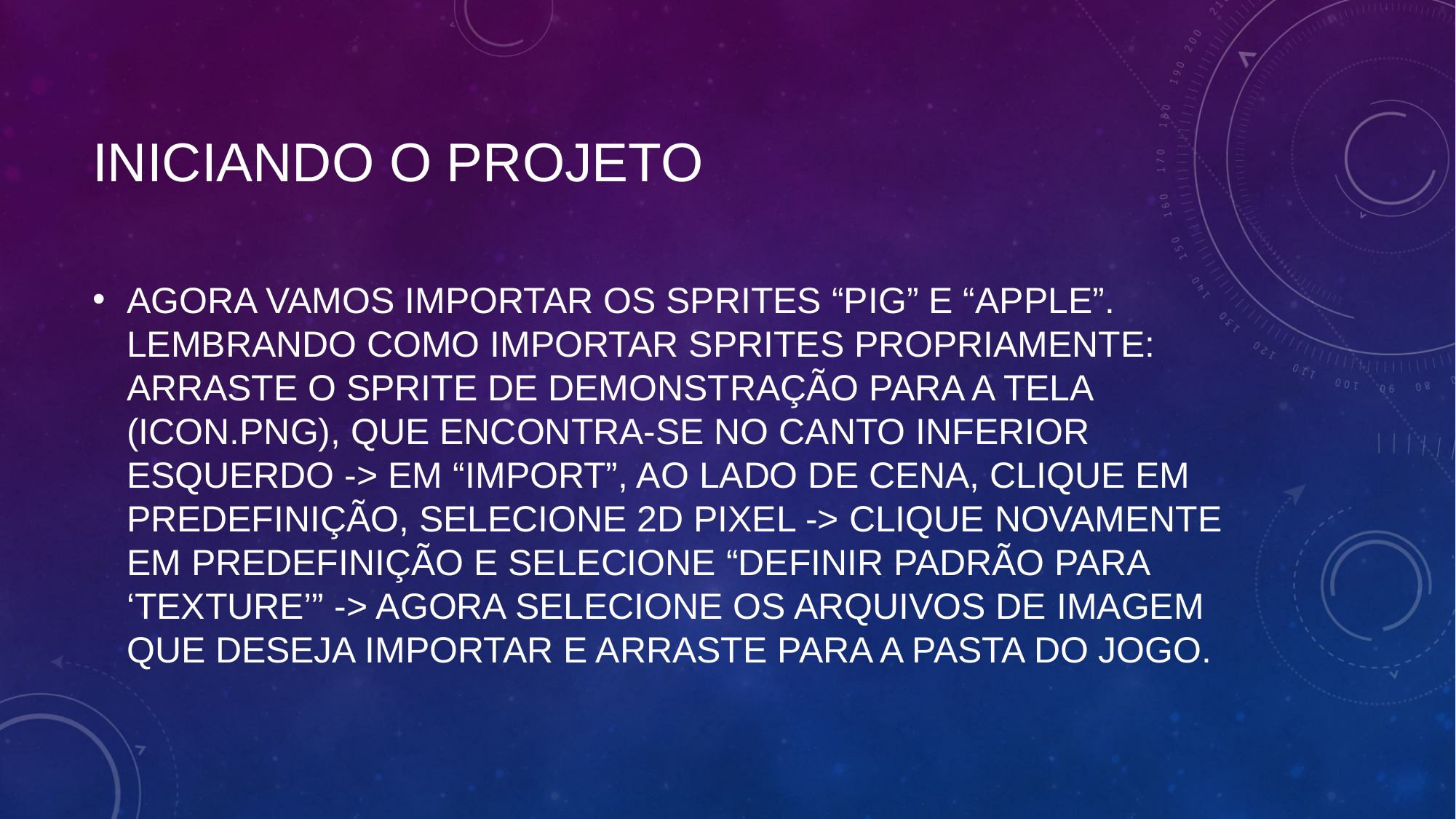

Iniciando o projeto
AGORA VAMOS IMPORTAR OS SPRITES “PIG” E “APPLE”. LEMBRANDO COMO IMPORTAR SPRITES PROPRIAMENTE: ARRASTE O SPRITE DE DEMONSTRAÇÃO PARA A TELA (ICON.PNG), QUE ENCONTRA-SE NO CANTO INFERIOR ESQUERDO -> EM “IMPORT”, AO LADO DE CENA, CLIQUE EM PREDEFINIÇÃO, SELECIONE 2D PIXEL -> CLIQUE NOVAMENTE EM PREDEFINIÇÃO E SELECIONE “DEFINIR PADRÃO PARA ‘TEXTURE’” -> AGORA SELECIONE OS ARQUIVOS DE IMAGEM QUE DESEJA IMPORTAR E ARRASTE PARA A PASTA DO JOGO.